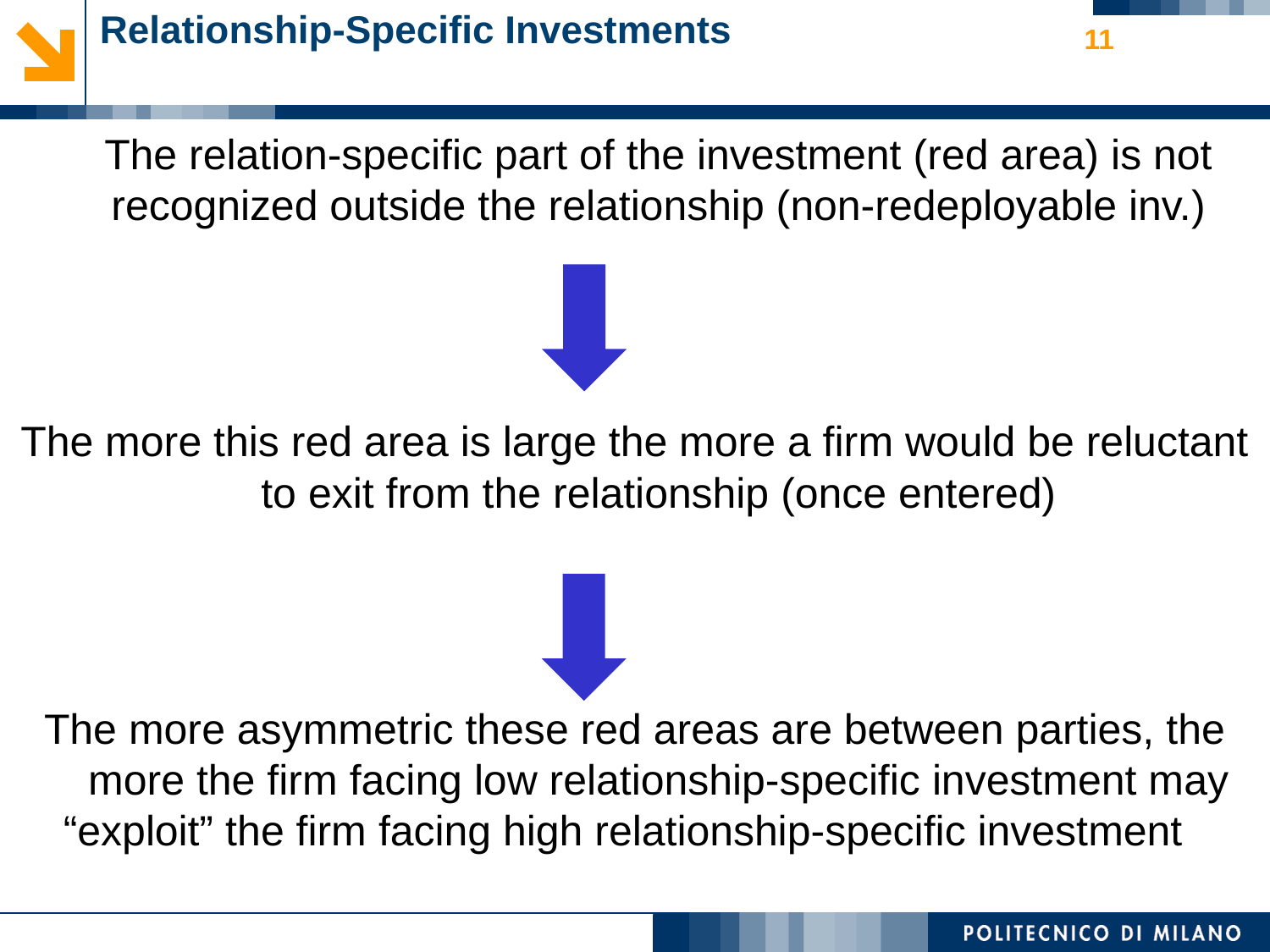

# Relationship-Specific Investments
11
	The relation-specific part of the investment (red area) is not recognized outside the relationship (non-redeployable inv.)

The more this red area is large the more a firm would be reluctant to exit from the relationship (once entered)

The more asymmetric these red areas are between parties, the more the firm facing low relationship-specific investment may “exploit” the firm facing high relationship-specific investment